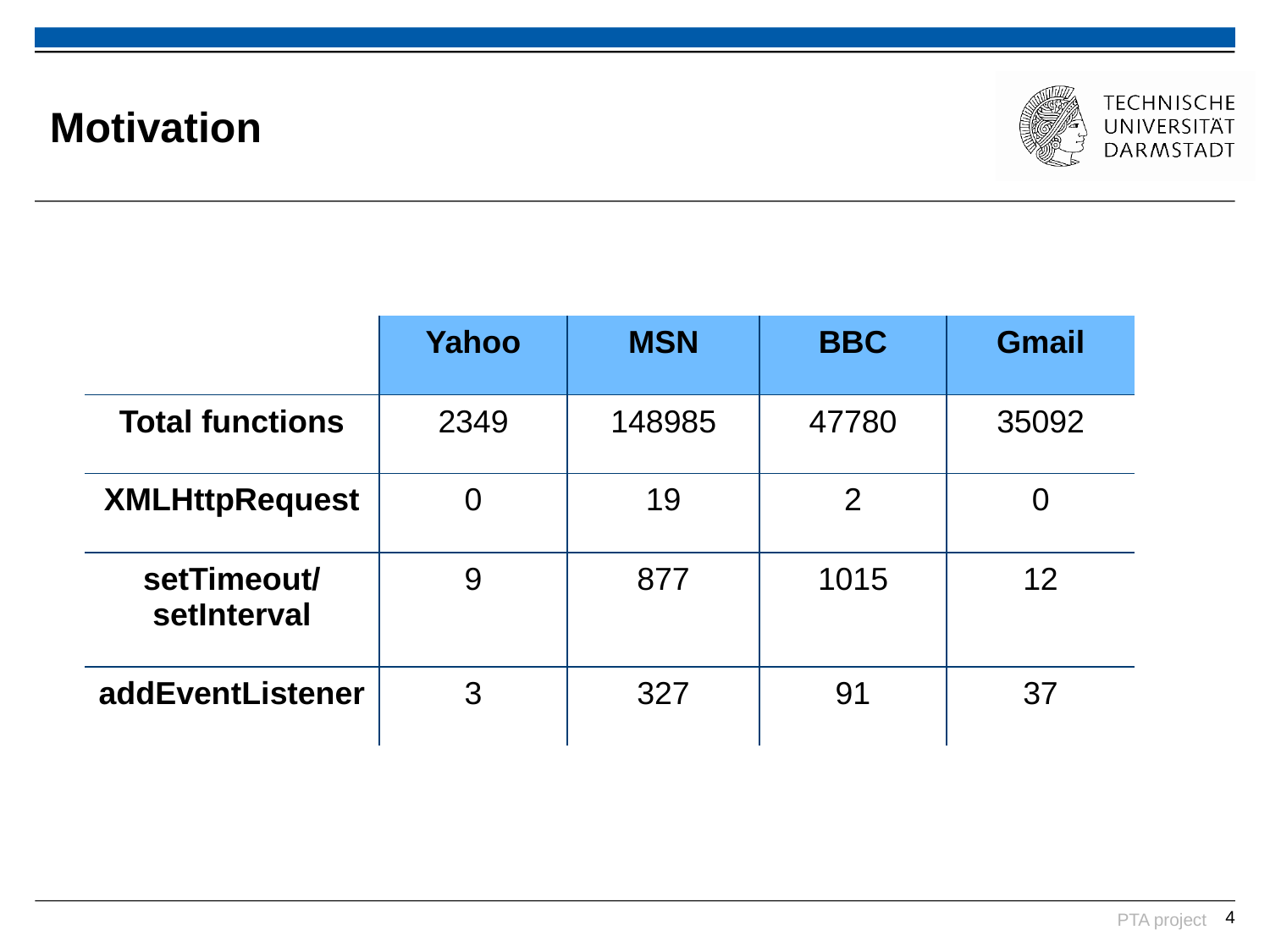

# Motivation
|  | Yahoo | MSN | BBC | Gmail |
| --- | --- | --- | --- | --- |
| Total functions | 2349 | 148985 | 47780 | 35092 |
| XMLHttpRequest | 0 | 19 | 2 | 0 |
| setTimeout/ setInterval | 9 | 877 | 1015 | 12 |
| addEventListener | 3 | 327 | 91 | 37 |